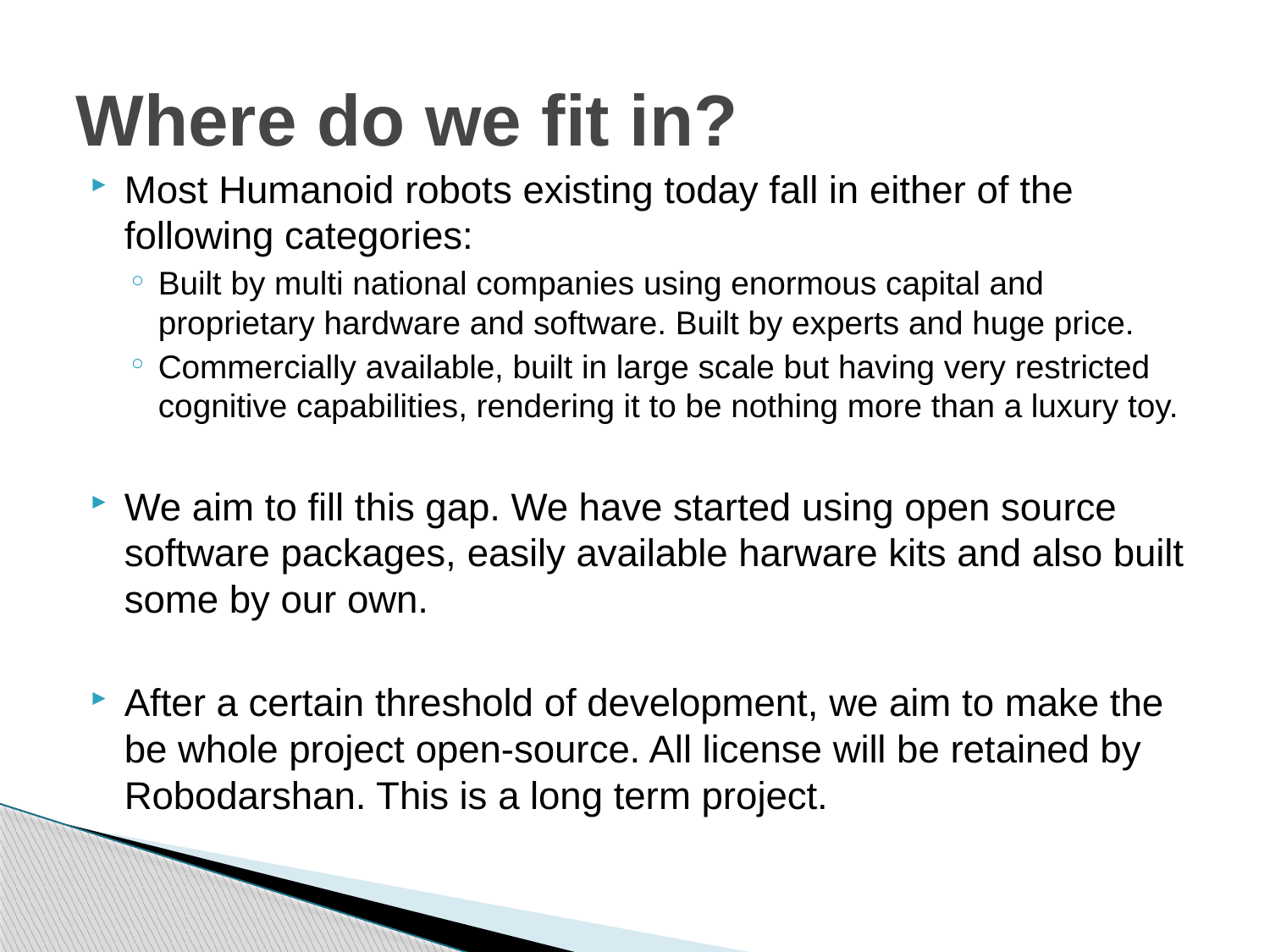

# Where do we fit in?
Most Humanoid robots existing today fall in either of the following categories:
Built by multi national companies using enormous capital and proprietary hardware and software. Built by experts and huge price.
Commercially available, built in large scale but having very restricted cognitive capabilities, rendering it to be nothing more than a luxury toy.

We aim to fill this gap. We have started using open source software packages, easily available harware kits and also built some by our own.

After a certain threshold of development, we aim to make the be whole project open-source. All license will be retained by Robodarshan. This is a long term project.